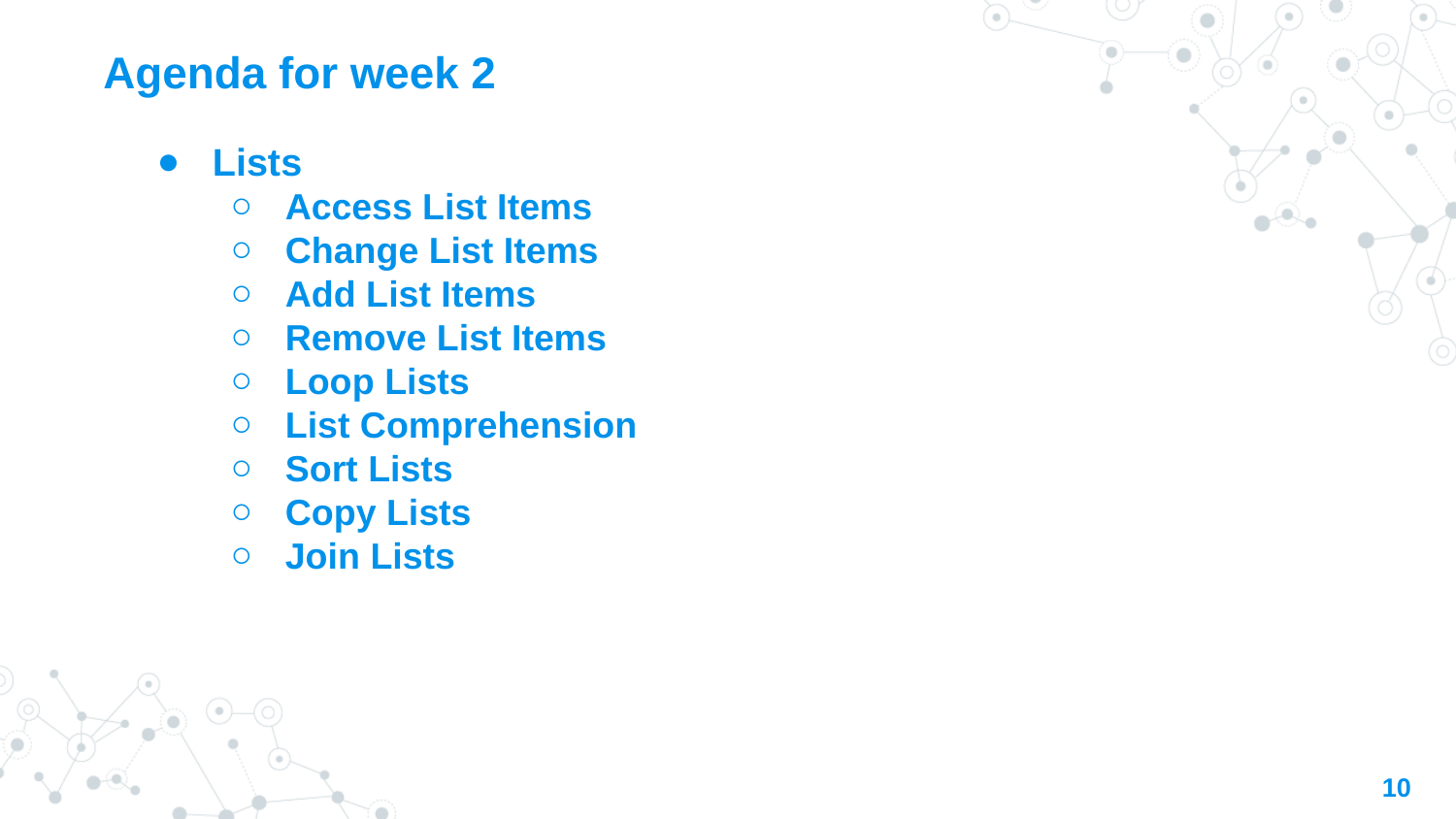

# Agenda for week 2
Lists
Access List Items
Change List Items
Add List Items
Remove List Items
Loop Lists
List Comprehension
Sort Lists
Copy Lists
Join Lists

10